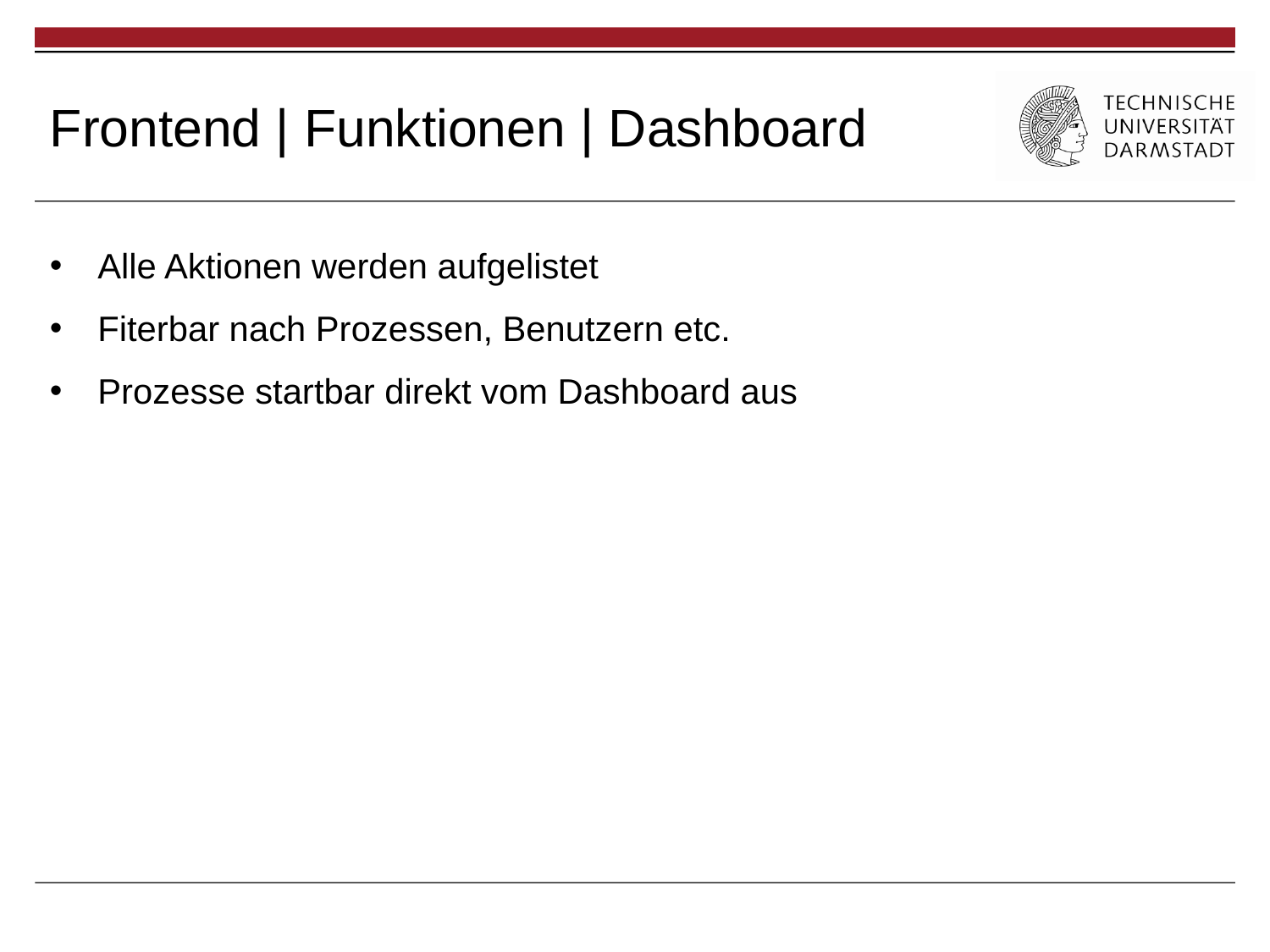

# Frontend | Funktionen | Dashboard
Alle Aktionen werden aufgelistet
Fiterbar nach Prozessen, Benutzern etc.
Prozesse startbar direkt vom Dashboard aus